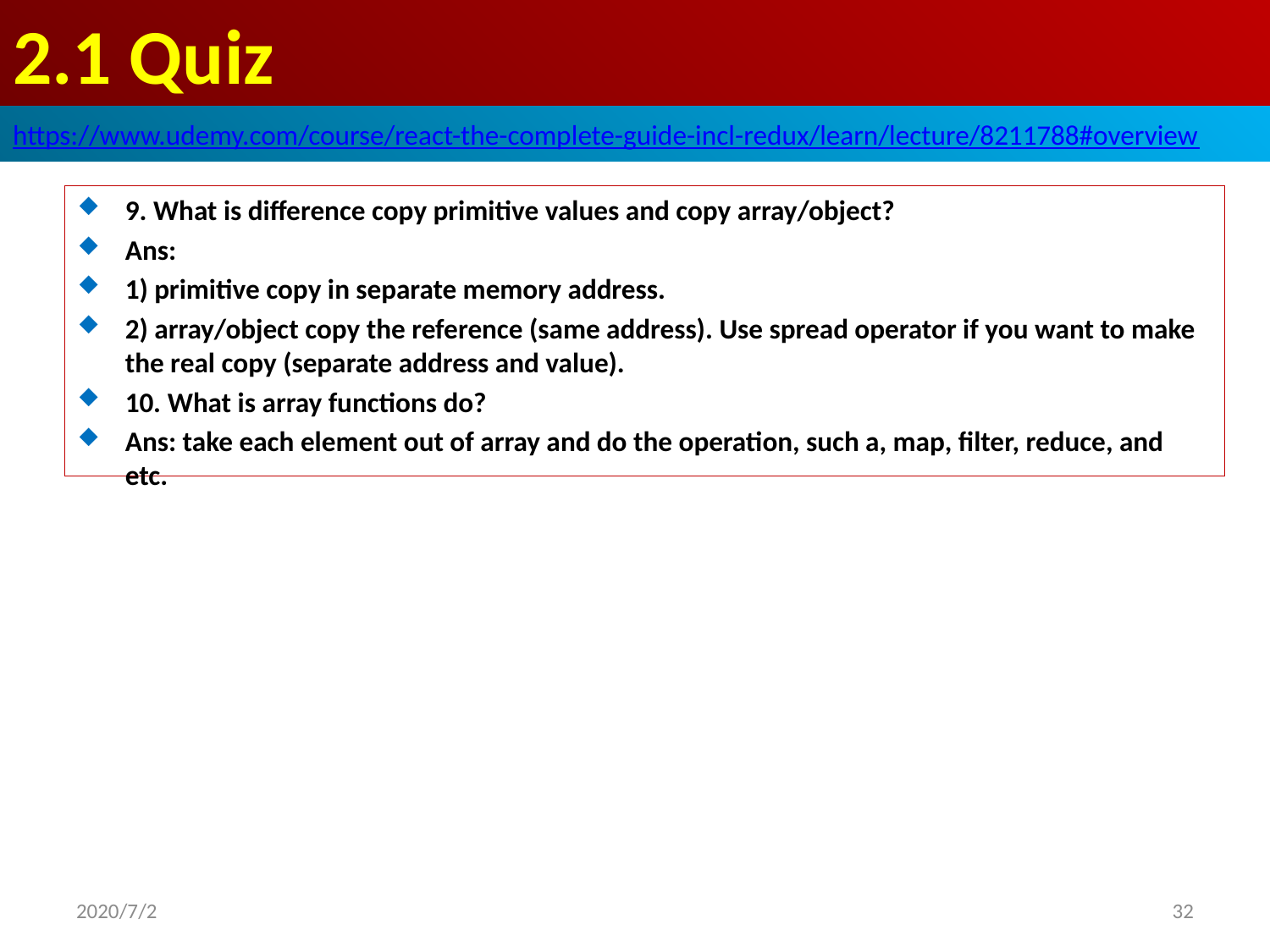

# 2.1 Quiz
https://www.udemy.com/course/react-the-complete-guide-incl-redux/learn/lecture/8211788#overview
9. What is difference copy primitive values and copy array/object?
Ans:
1) primitive copy in separate memory address.
2) array/object copy the reference (same address). Use spread operator if you want to make the real copy (separate address and value).
10. What is array functions do?
Ans: take each element out of array and do the operation, such a, map, filter, reduce, and etc.
2020/7/2
32